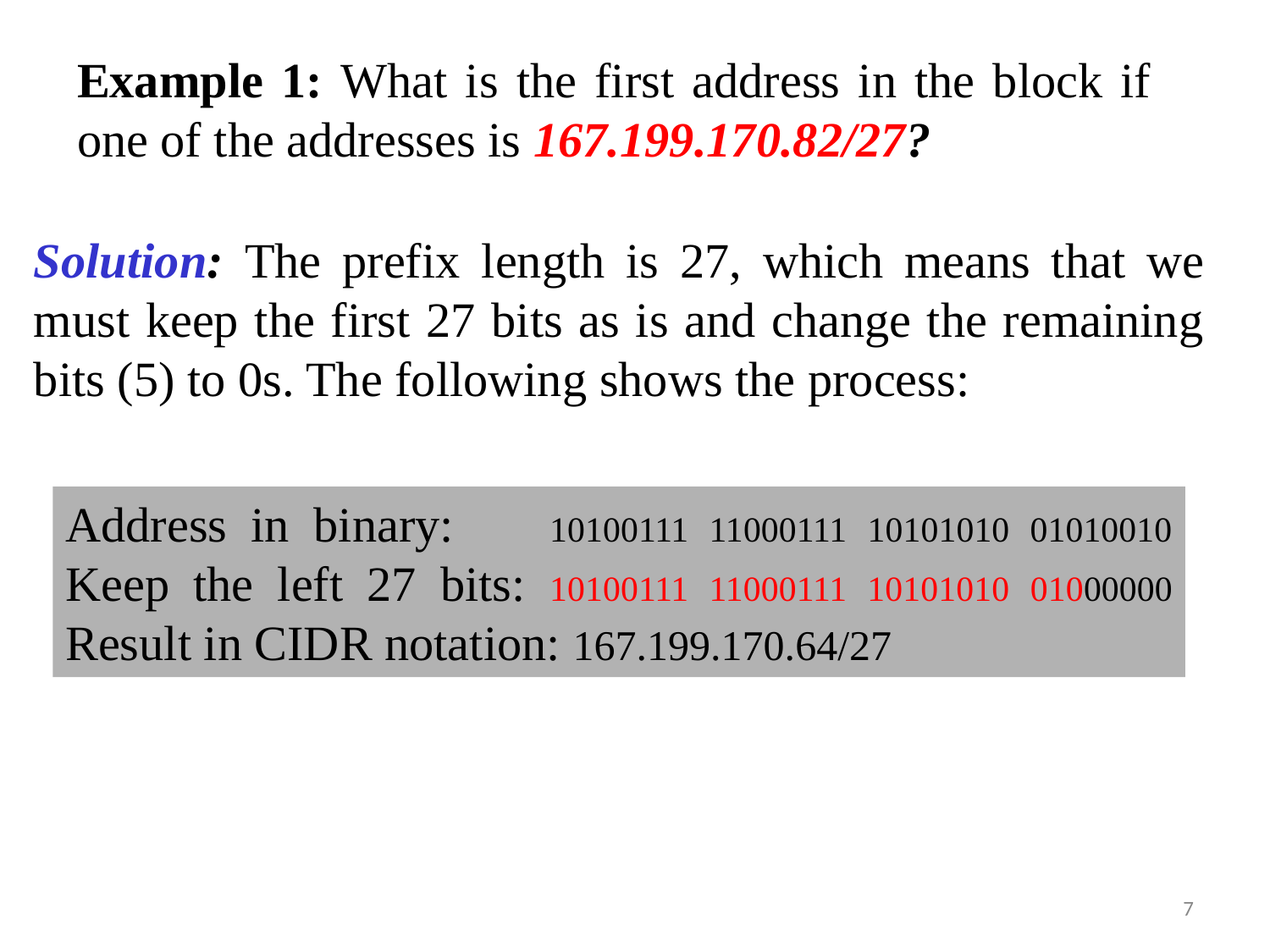

Example 1: What is the first address in the block if one of the addresses is 167.199.170.82/27?
Solution: The prefix length is 27, which means that we must keep the first 27 bits as is and change the remaining bits (5) to 0s. The following shows the process:
Address in binary:    10100111 11000111 10101010 01010010
Keep the left 27 bits: 10100111 11000111 10101010 01000000
Result in CIDR notation: 167.199.170.64/27
7